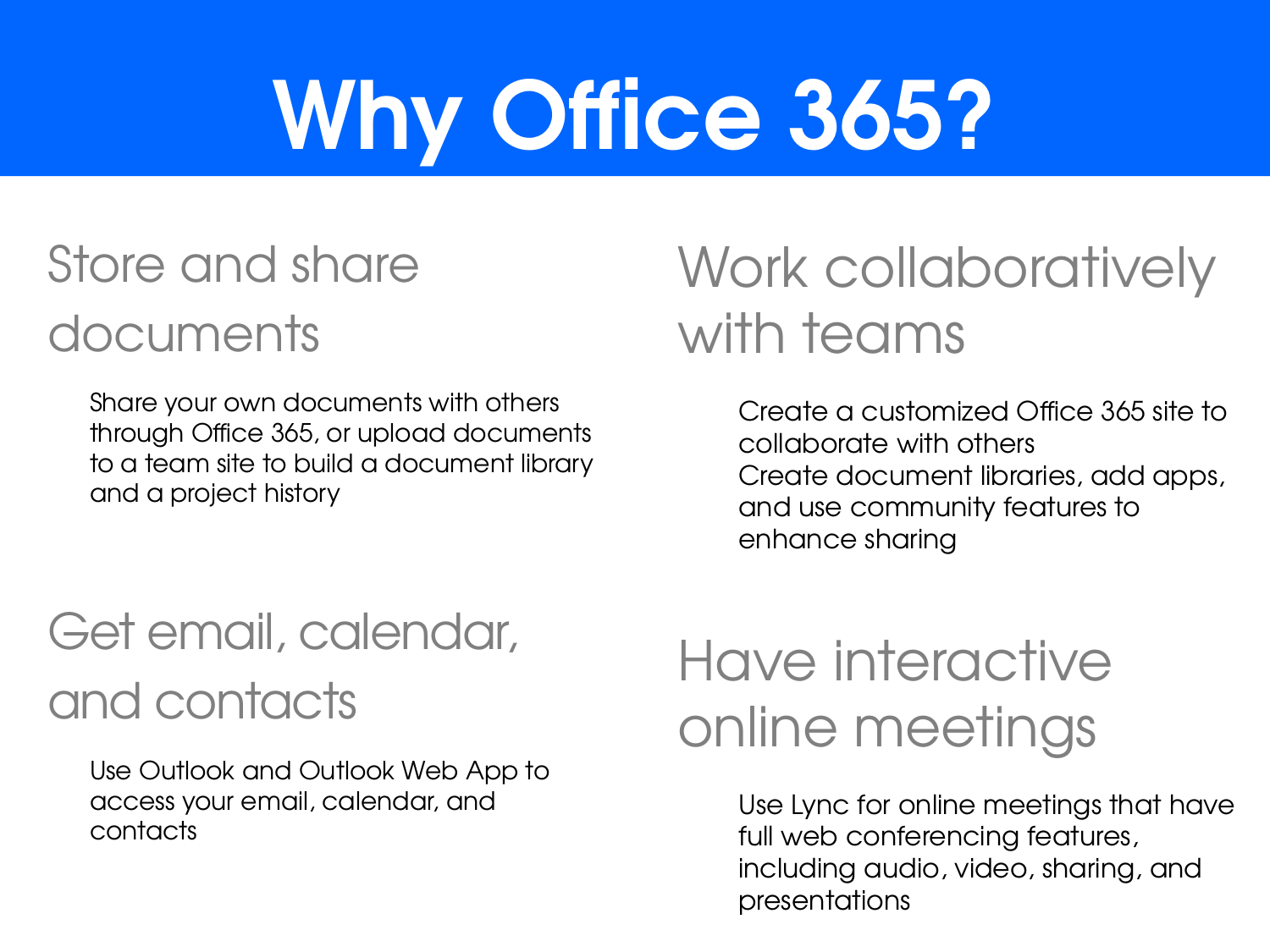

Why Office 365?

Store and share
documents

	Share your own documents with others through Office 365, or upload documents to a team site to build a document library and a project history

Get email, calendar,
and contacts

	Use Outlook and Outlook Web App to access your email, calendar, and contacts

Work collaboratively with teams

Create a customized Office 365 site to collaborate with others
Create document libraries, add apps, and use community features to enhance sharing

Have interactive online meetings

Use Lync for online meetings that have full web conferencing features, including audio, video, sharing, and presentations